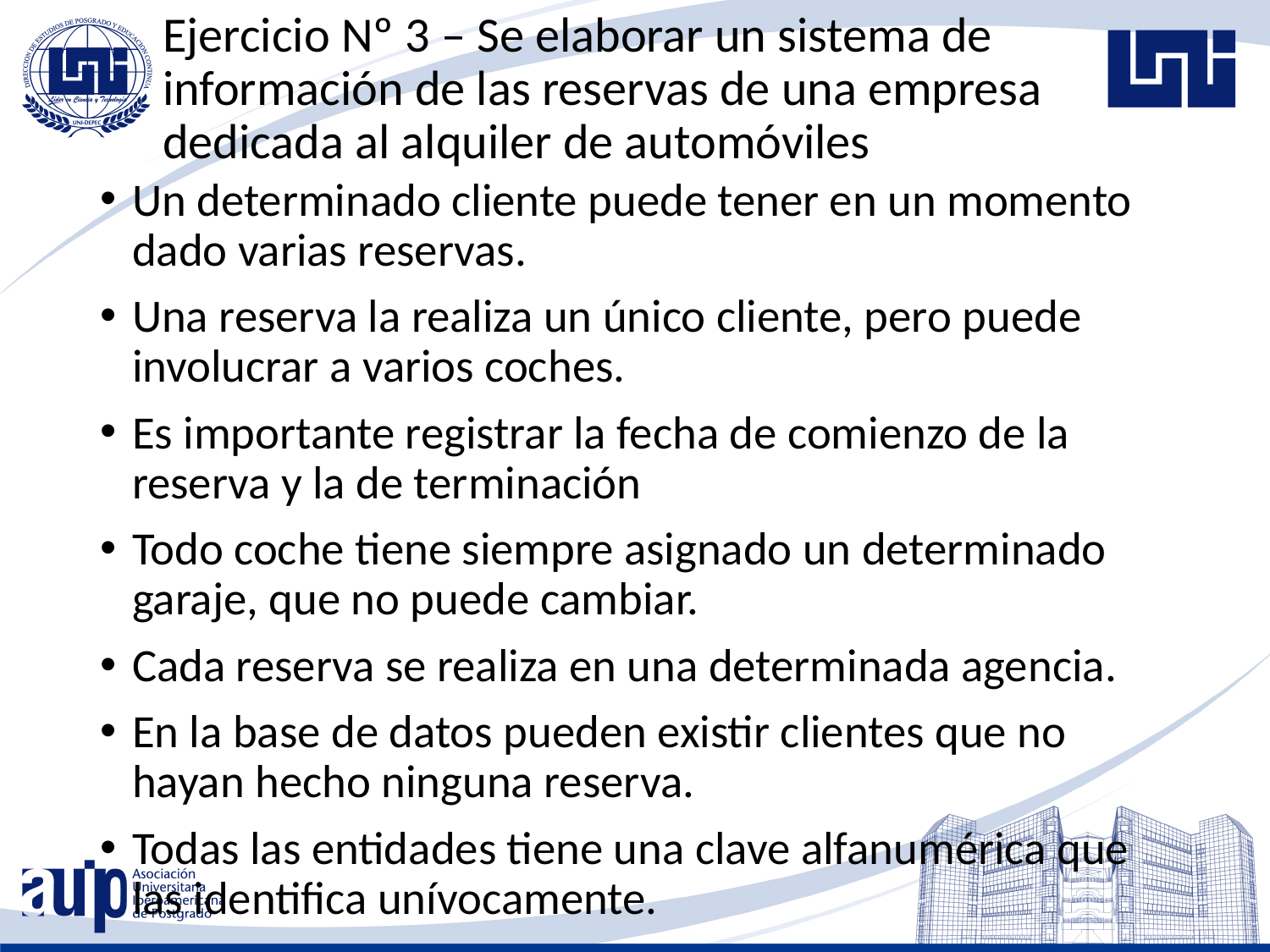

# Ejercicio Nº 3 – Se elaborar un sistema de información de las reservas de una empresa dedicada al alquiler de automóviles
Un determinado cliente puede tener en un momento dado varias reservas.
Una reserva la realiza un único cliente, pero puede involucrar a varios coches.
Es importante registrar la fecha de comienzo de la reserva y la de terminación
Todo coche tiene siempre asignado un determinado garaje, que no puede cambiar.
Cada reserva se realiza en una determinada agencia.
En la base de datos pueden existir clientes que no hayan hecho ninguna reserva.
Todas las entidades tiene una clave alfanumérica que las identifica unívocamente.